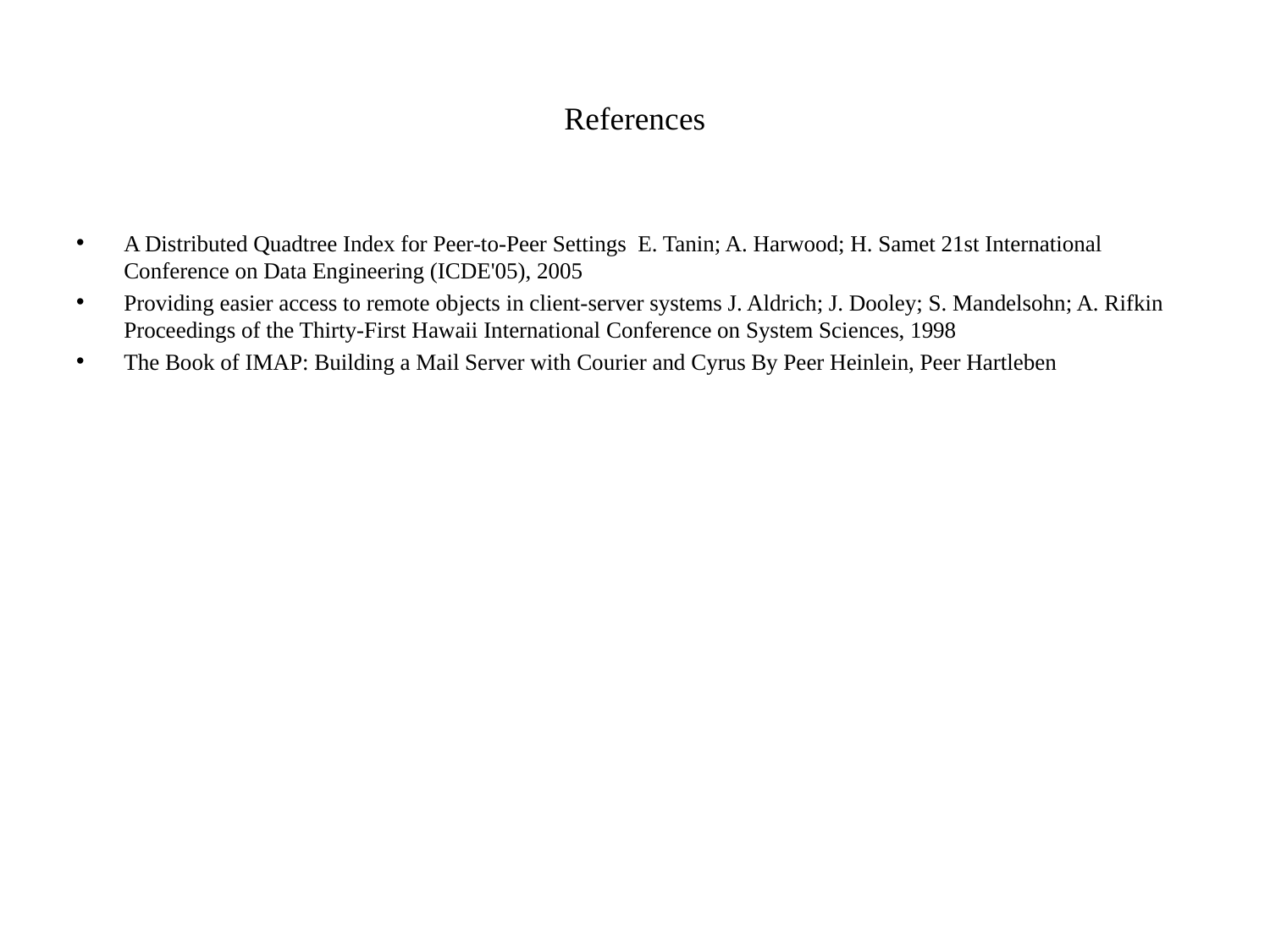

# References
A Distributed Quadtree Index for Peer-to-Peer Settings  E. Tanin; A. Harwood; H. Samet 21st International Conference on Data Engineering (ICDE'05), 2005
Providing easier access to remote objects in client-server systems J. Aldrich; J. Dooley; S. Mandelsohn; A. Rifkin Proceedings of the Thirty-First Hawaii International Conference on System Sciences, 1998
The Book of IMAP: Building a Mail Server with Courier and Cyrus By Peer Heinlein, Peer Hartleben